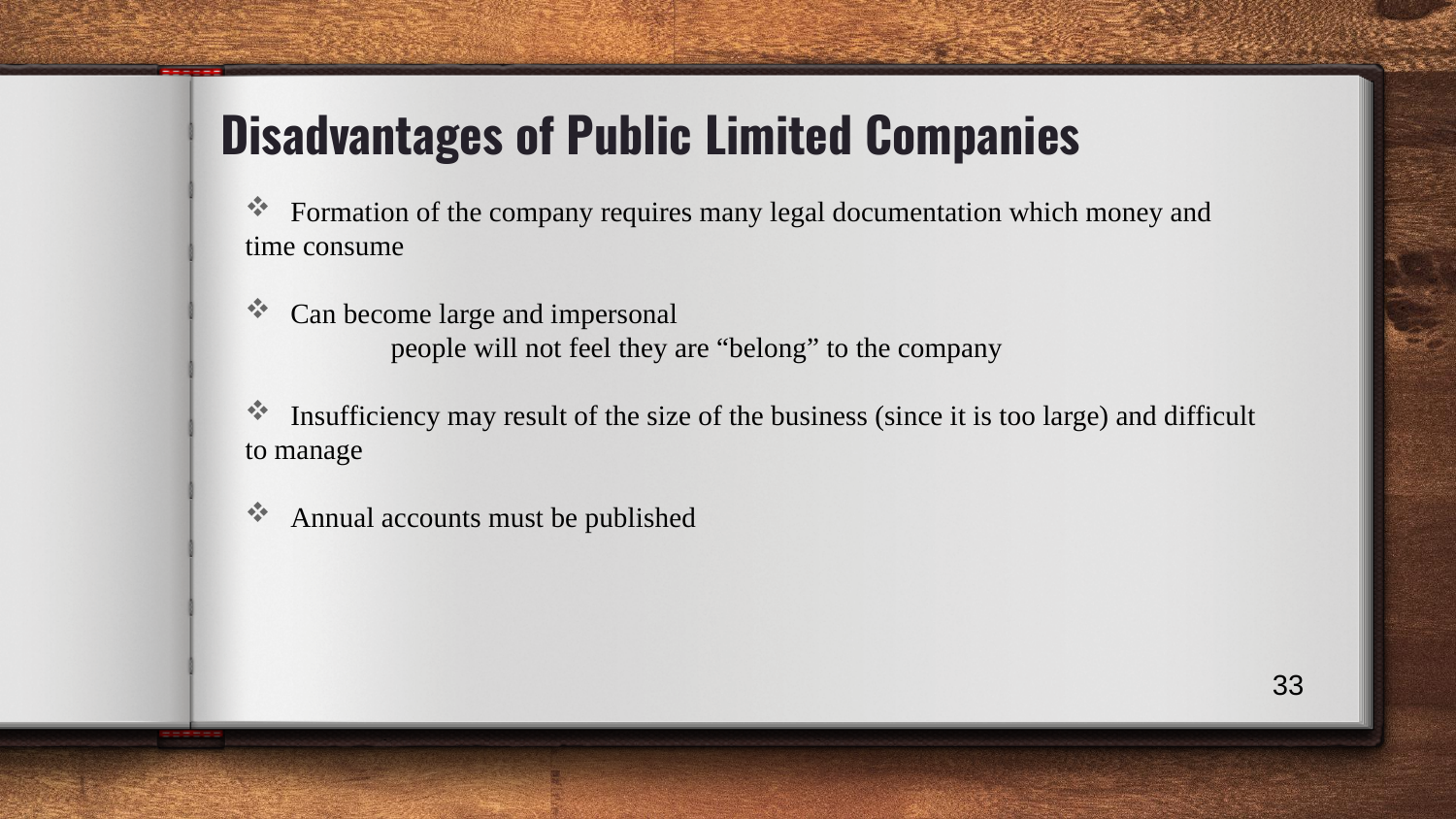

# Disadvantages of Public Limited Companies
Formation of the company requires many legal documentation which money and
time consume

Can become large and impersonal
	people will not feel they are “belong” to the company

Insufficiency may result of the size of the business (since it is too large) and difficult
to manage

Annual accounts must be published
33